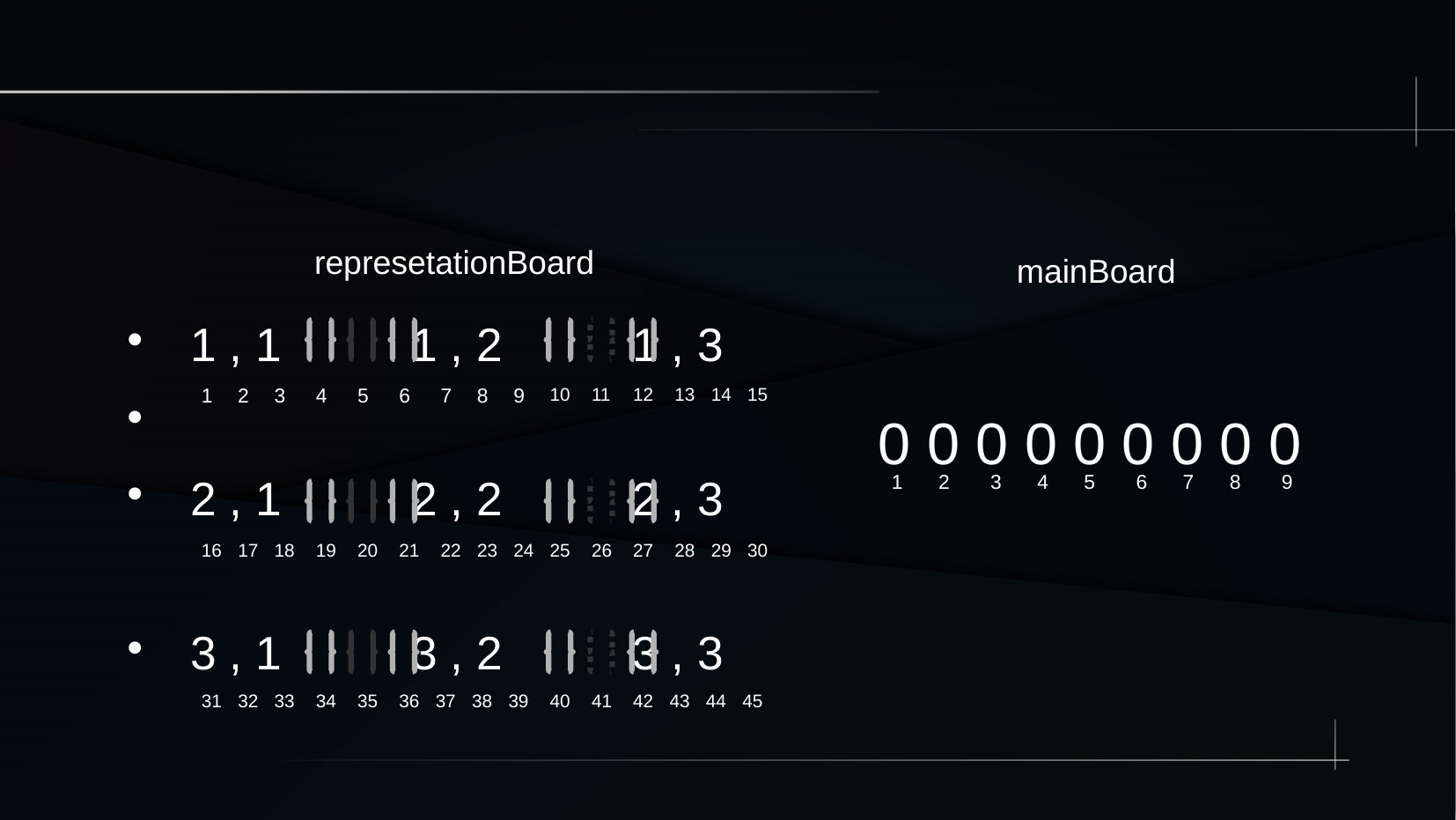

represetationBoard
mainBoard
  1 , 1          1 , 2          1 , 3

  2 , 1          2 , 2          2 , 3

  3 , 1          3 , 2          3 , 3

1
2
3
4
5
6
10
11
12
7
13
8
14
9
15
0 0 0 0 0 0 0 0 0
1
2
3
4
5
6
7
8
9

16
17
18
19
20
21
25
26
27
22
28
23
29
24
30

31
32
33
34
35
36
40
41
42
37
43
38
44
39
45